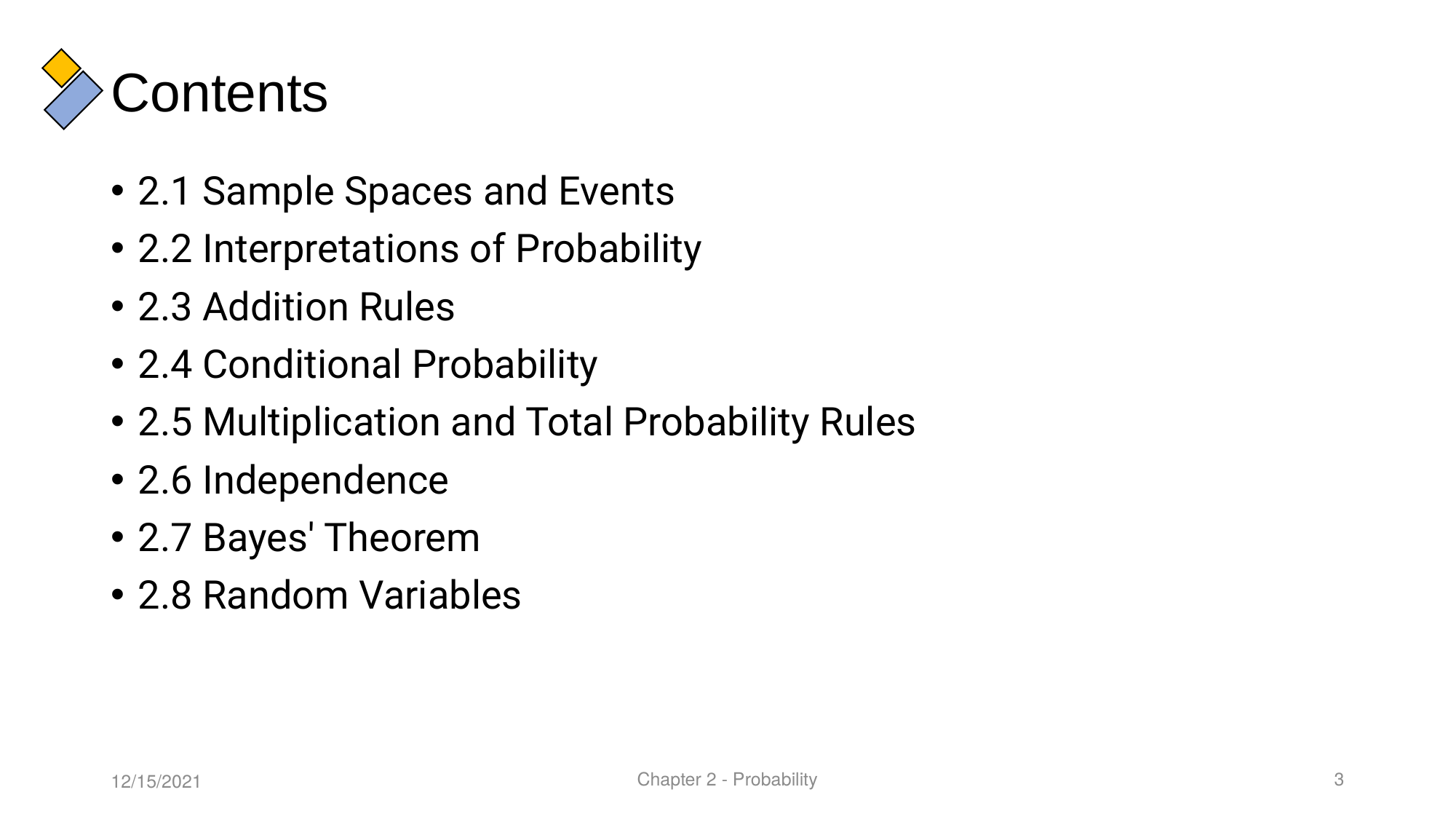

# Contents
2.1 Sample Spaces and Events
2.2 Interpretations of Probability
2.3 Addition Rules
2.4 Conditional Probability
2.5 Multiplication and Total Probability Rules
2.6 Independence
2.7 Bayes' Theorem
2.8 Random Variables
12/15/2021
Chapter 2 - Probability
3